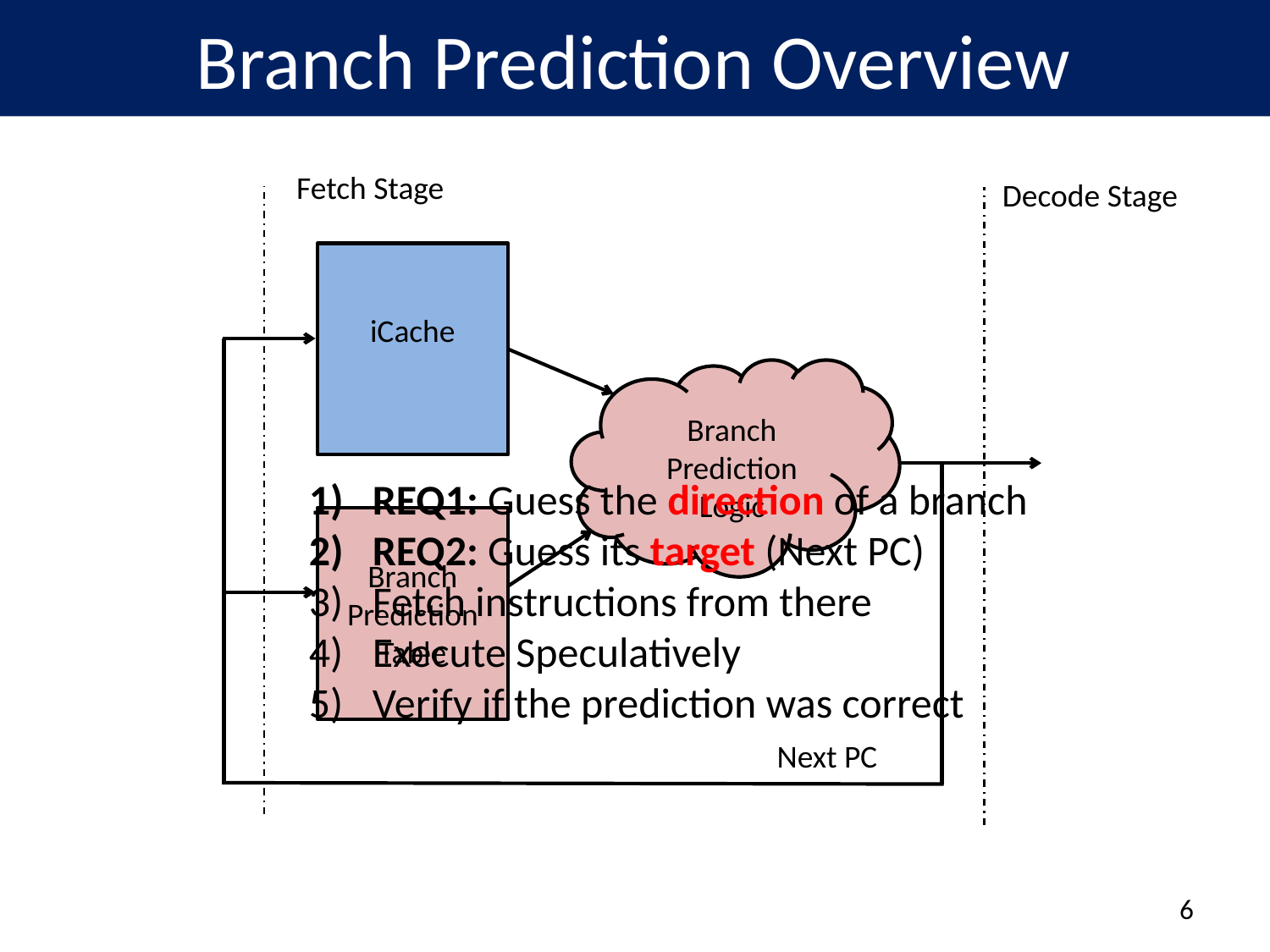

# Branch Prediction Overview
Fetch Stage
Decode Stage

iCache

Branch Prediction Logic
REQ1: Guess the direction of a branch
REQ2: Guess its target (Next PC)
Fetch instructions from there
Execute Speculatively
Verify if the prediction was correct

Branch Prediction
Table
Next PC
6